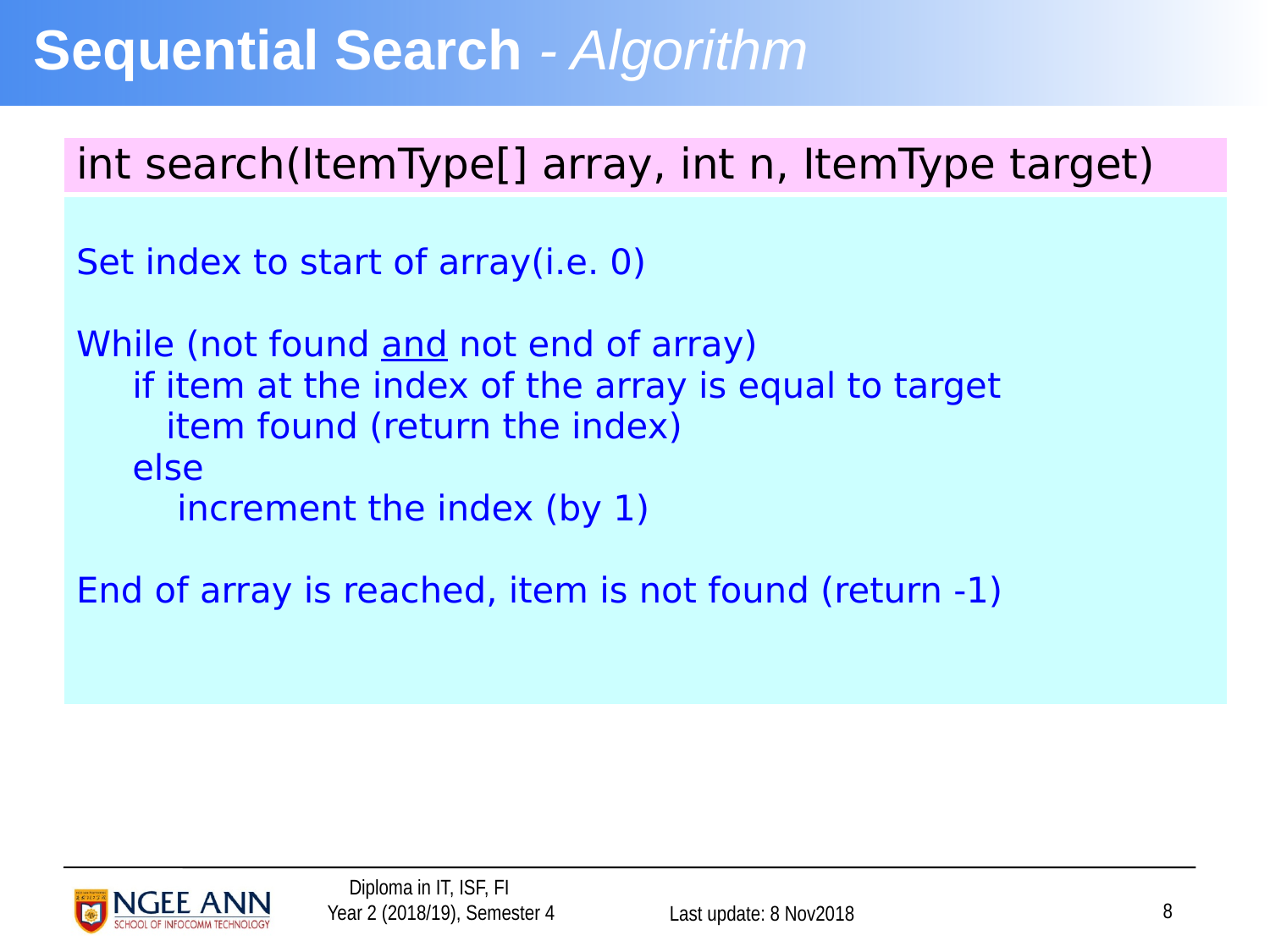

# Sequential Search - Algorithm
| int search(ItemType[] array, int n, ItemType target) |
| --- |
| Set index to start of array(i.e. 0) While (not found and not end of array) if item at the index of the array is equal to target item found (return the index) else increment the index (by 1) End of array is reached, item is not found (return -1) |